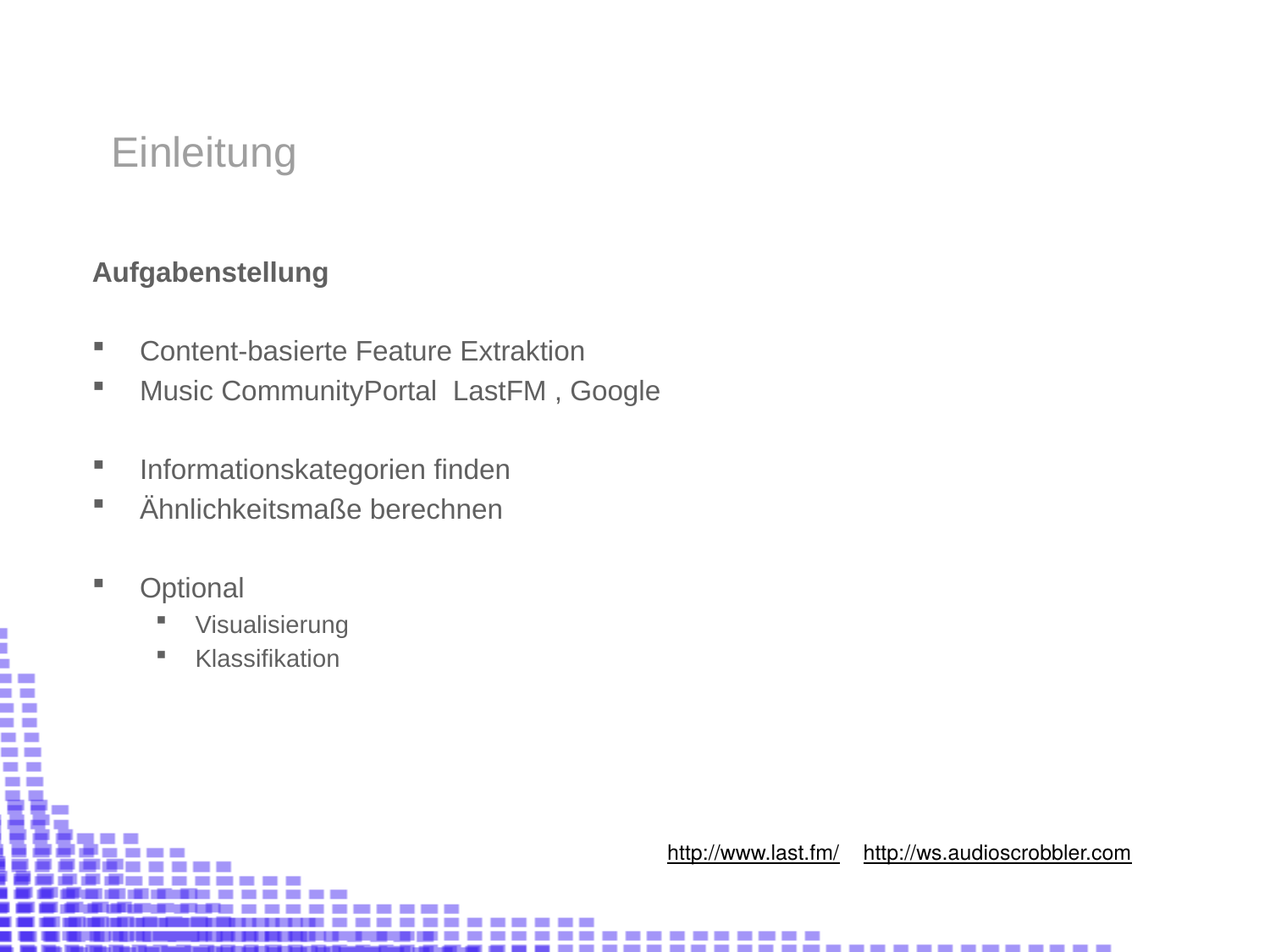

Einleitung
Aufgabenstellung

Content-basierte Feature Extraktion
Music CommunityPortal  LastFM , Google

Informationskategorien finden
Ähnlichkeitsmaße berechnen

Optional
Visualisierung
Klassifikation

http://www.last.fm/    http://ws.audioscrobbler.com